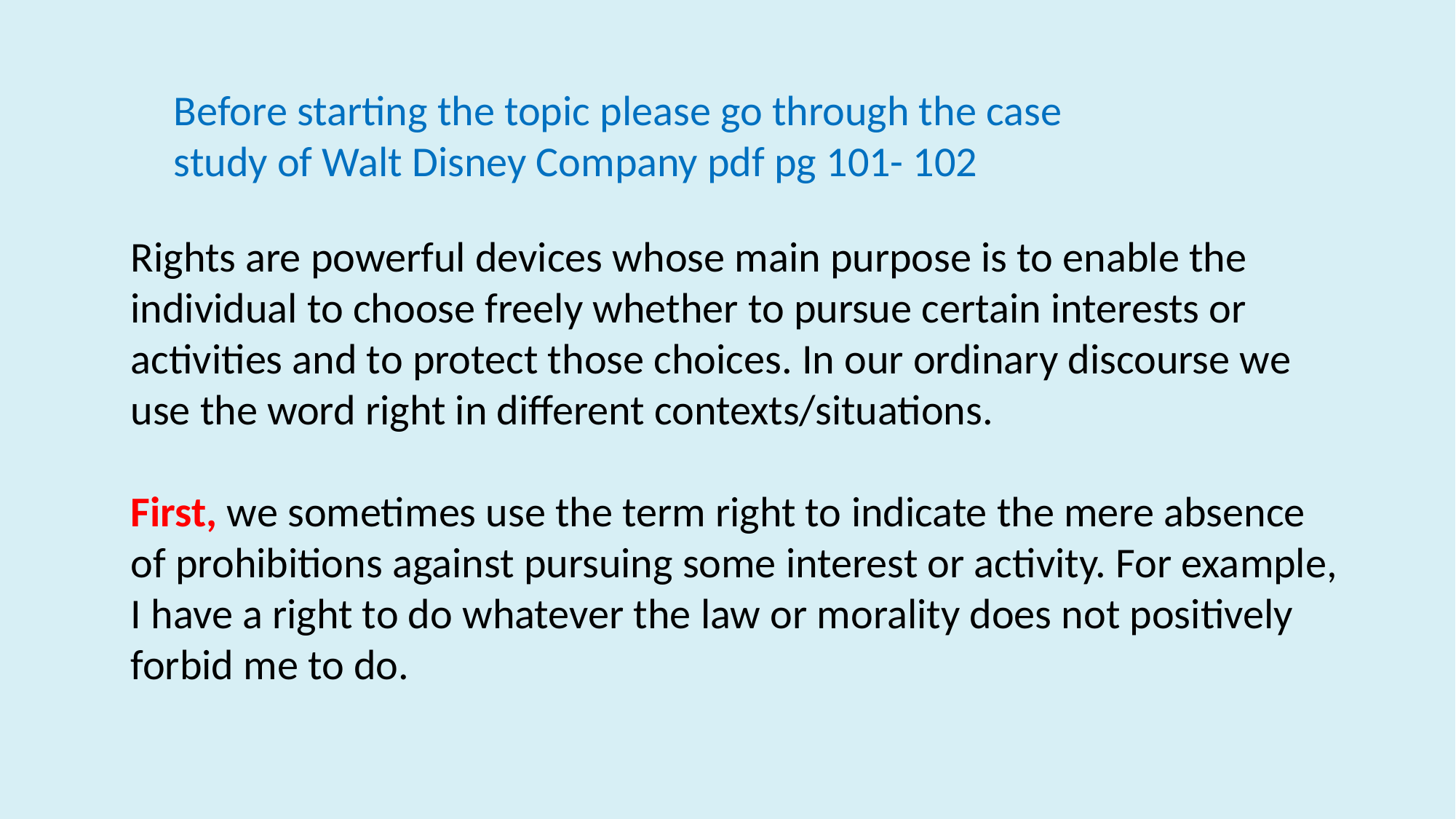

Before starting the topic please go through the case study of Walt Disney Company pdf pg 101- 102

Rights are powerful devices whose main purpose is to enable the individual to choose freely whether to pursue certain interests or activities and to protect those choices. In our ordinary discourse we use the word right in different contexts/situations.

First, we sometimes use the term right to indicate the mere absence of prohibitions against pursuing some interest or activity. For example, I have a right to do whatever the law or morality does not positively forbid me to do.